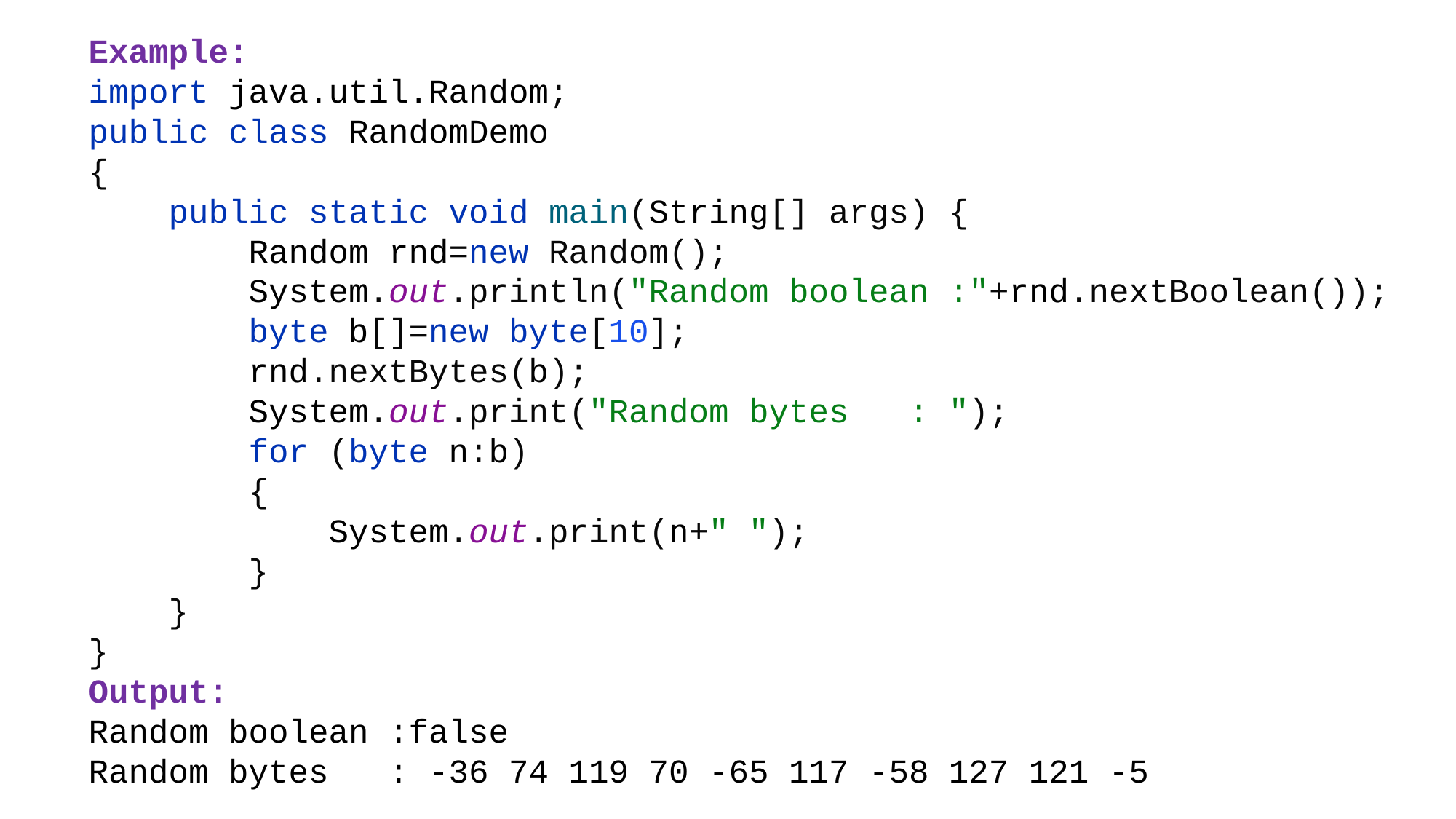

Example:
import java.util.Random;
public class RandomDemo
{
    public static void main(String[] args) {
        Random rnd=new Random();
        System.out.println("Random boolean :"+rnd.nextBoolean());
        byte b[]=new byte[10];
        rnd.nextBytes(b);
        System.out.print("Random bytes   : ");
        for (byte n:b)
        {
            System.out.print(n+" ");
        }
    }
}
Output:
Random boolean :false
Random bytes   : -36 74 119 70 -65 117 -58 127 121 -5